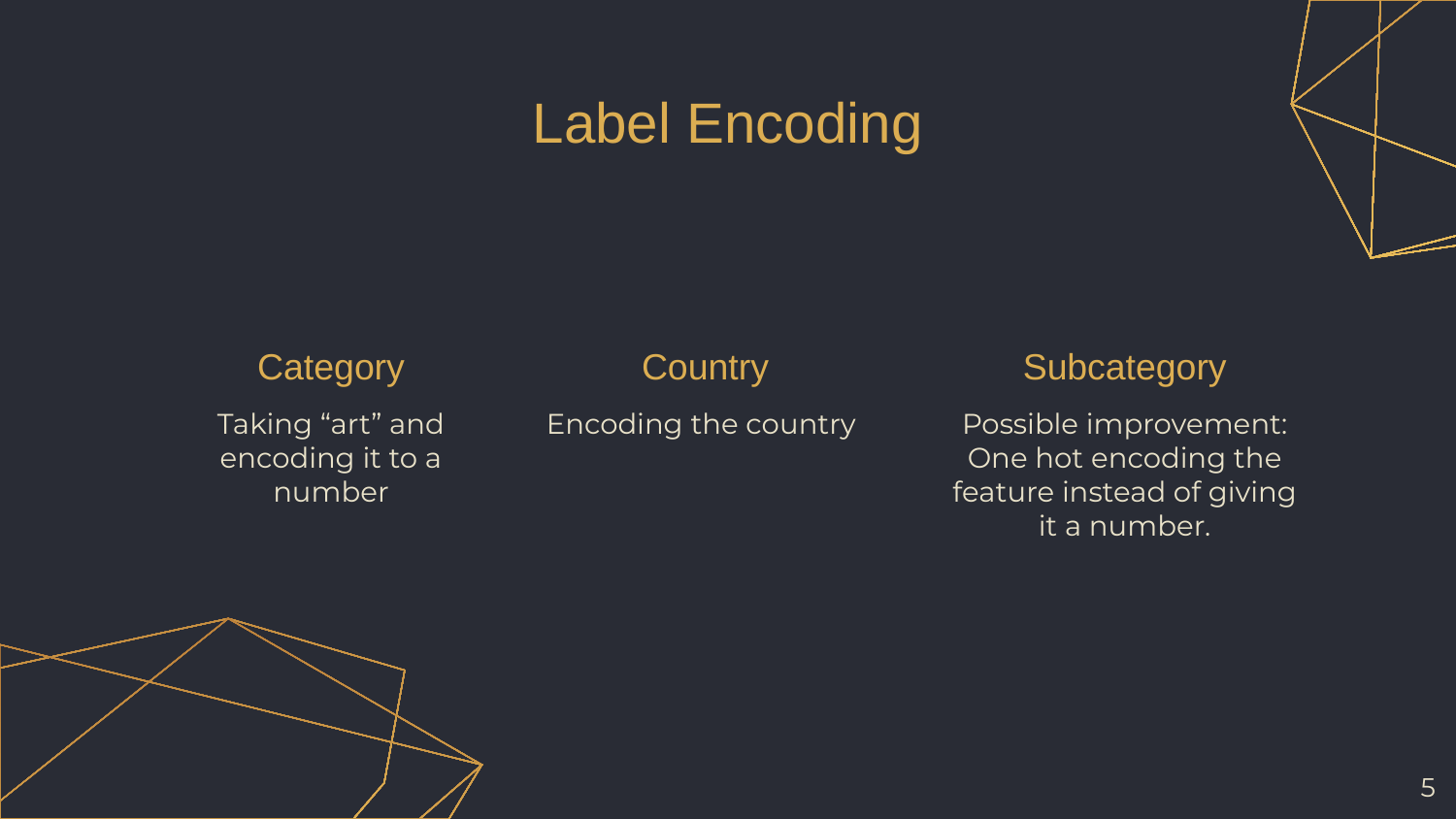

# Label Encoding
Category
Country
Subcategory
Taking “art” and encoding it to a number
Encoding the country
Possible improvement:
One hot encoding the feature instead of giving it a number.
5